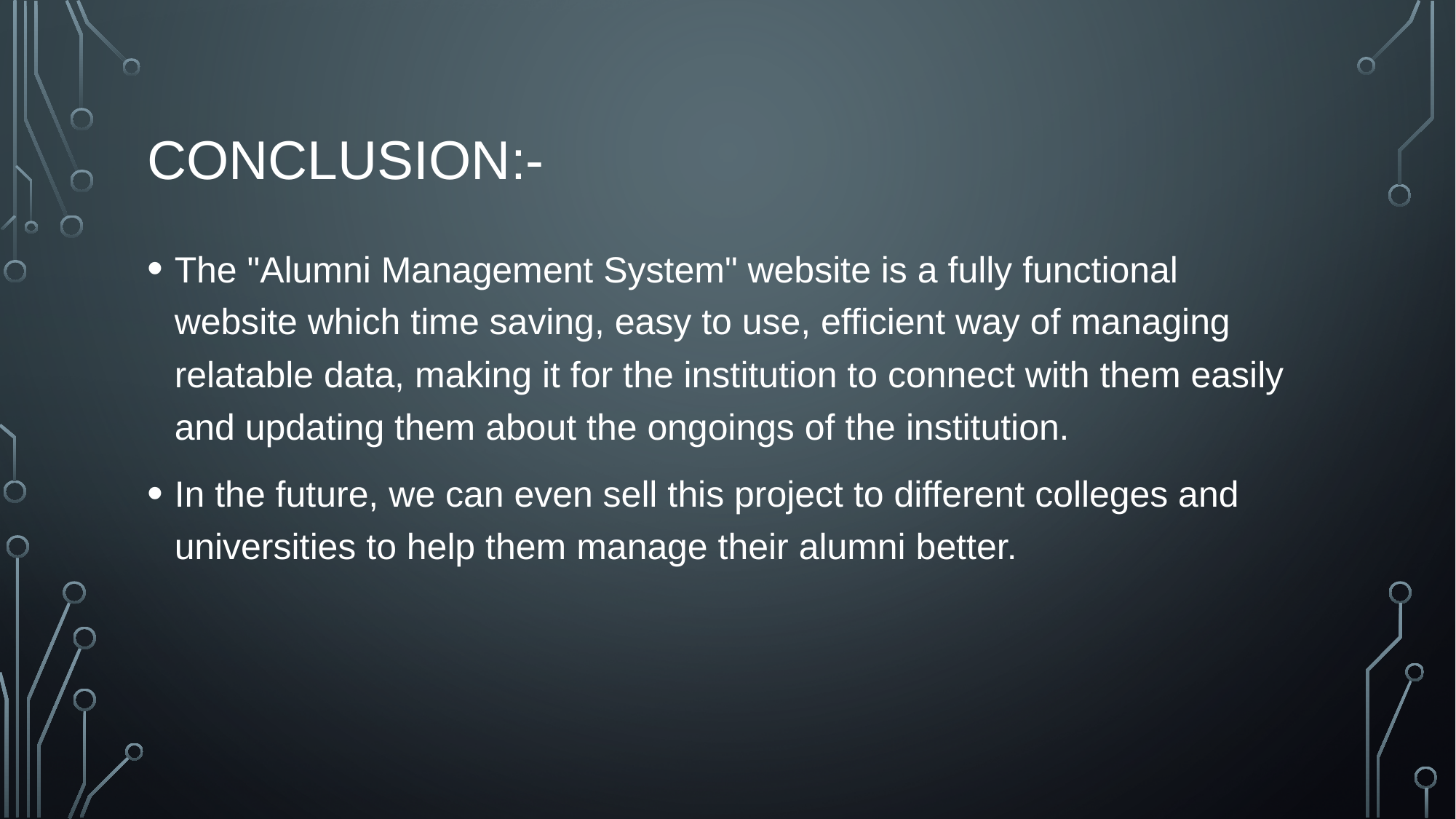

# Conclusion:-
The "Alumni Management System" website is a fully functional website which time saving, easy to use, efficient way of managing relatable data, making it for the institution to connect with them easily and updating them about the ongoings of the institution.
In the future, we can even sell this project to different colleges and universities to help them manage their alumni better.